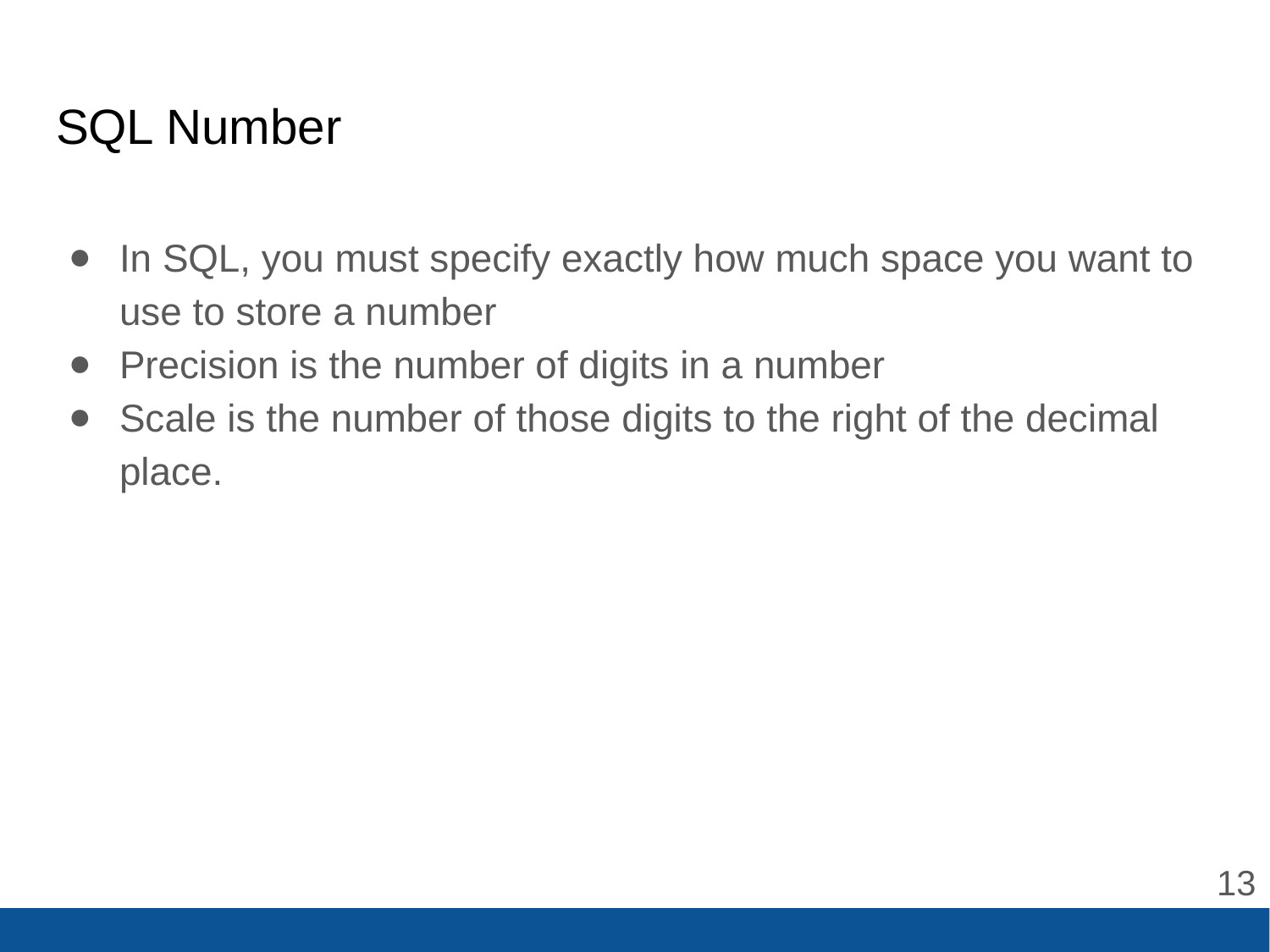

# SQL Number
In SQL, you must specify exactly how much space you want to use to store a number
Precision is the number of digits in a number
Scale is the number of those digits to the right of the decimal place.

13